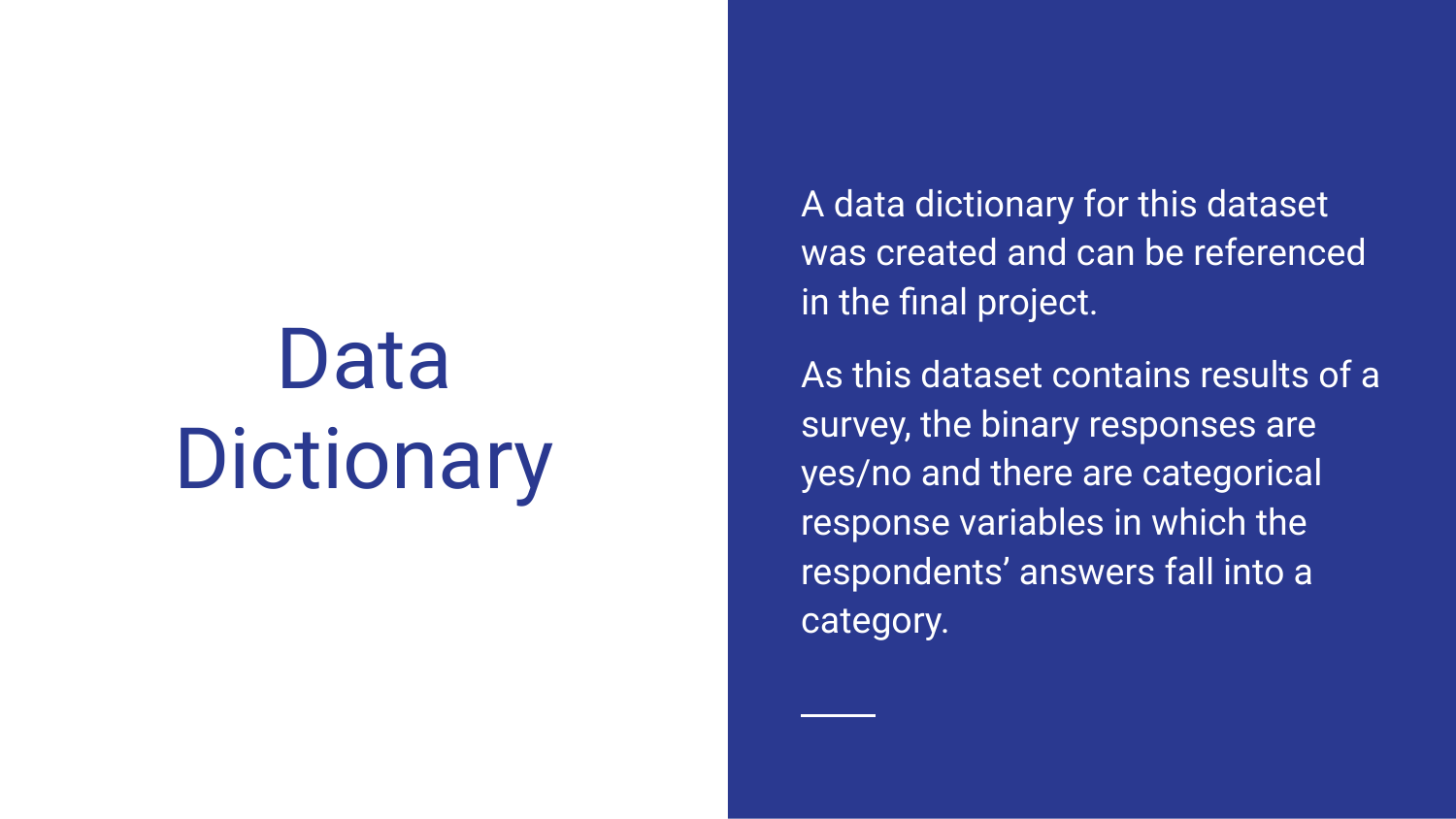

A data dictionary for this dataset was created and can be referenced in the final project.
As this dataset contains results of a survey, the binary responses are yes/no and there are categorical response variables in which the respondents’ answers fall into a category.
# Data
Dictionary